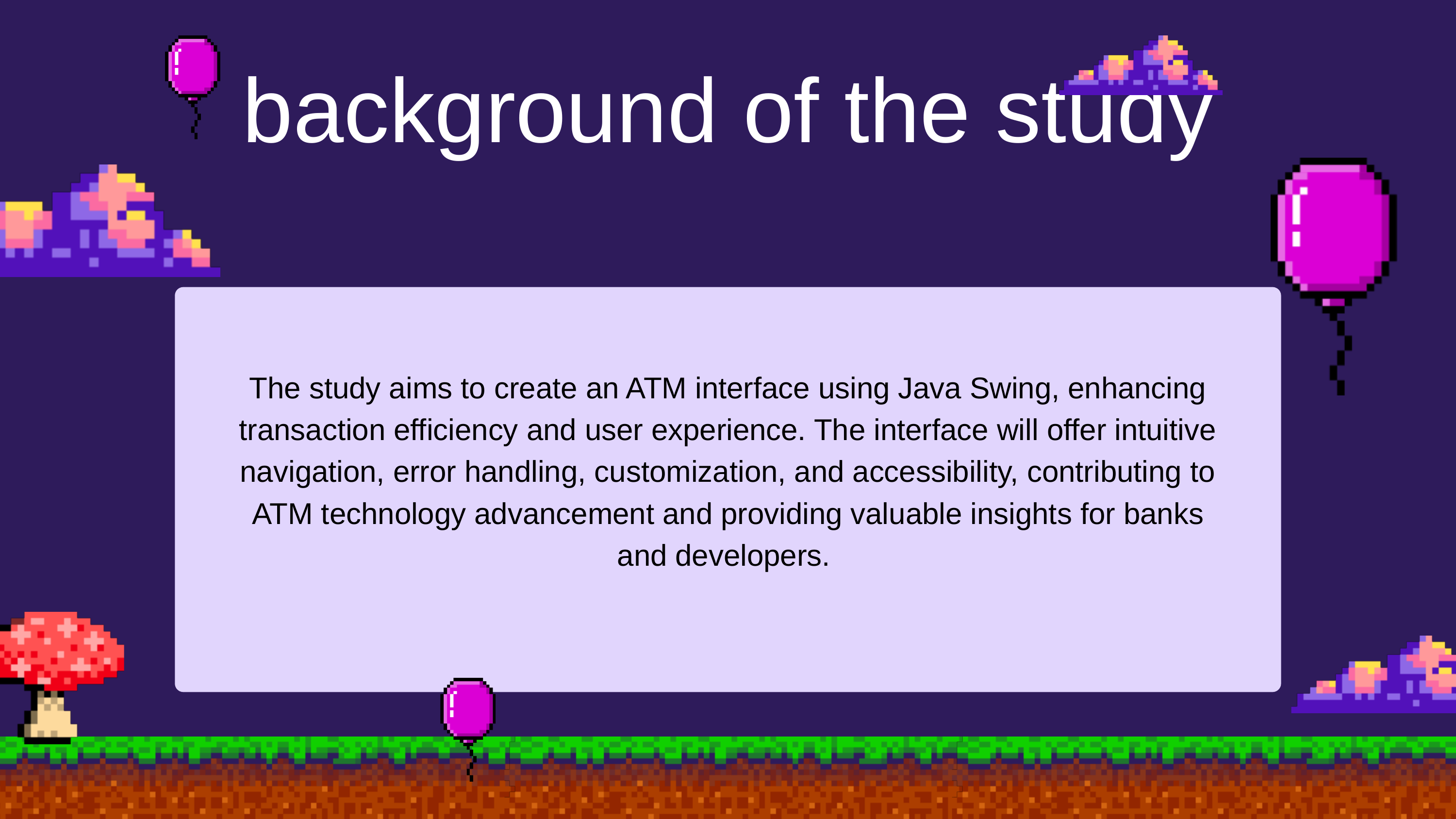

background of the study

The study aims to create an ATM interface using Java Swing, enhancing transaction efficiency and user experience. The interface will offer intuitive navigation, error handling, customization, and accessibility, contributing to ATM technology advancement and providing valuable insights for banks and developers.